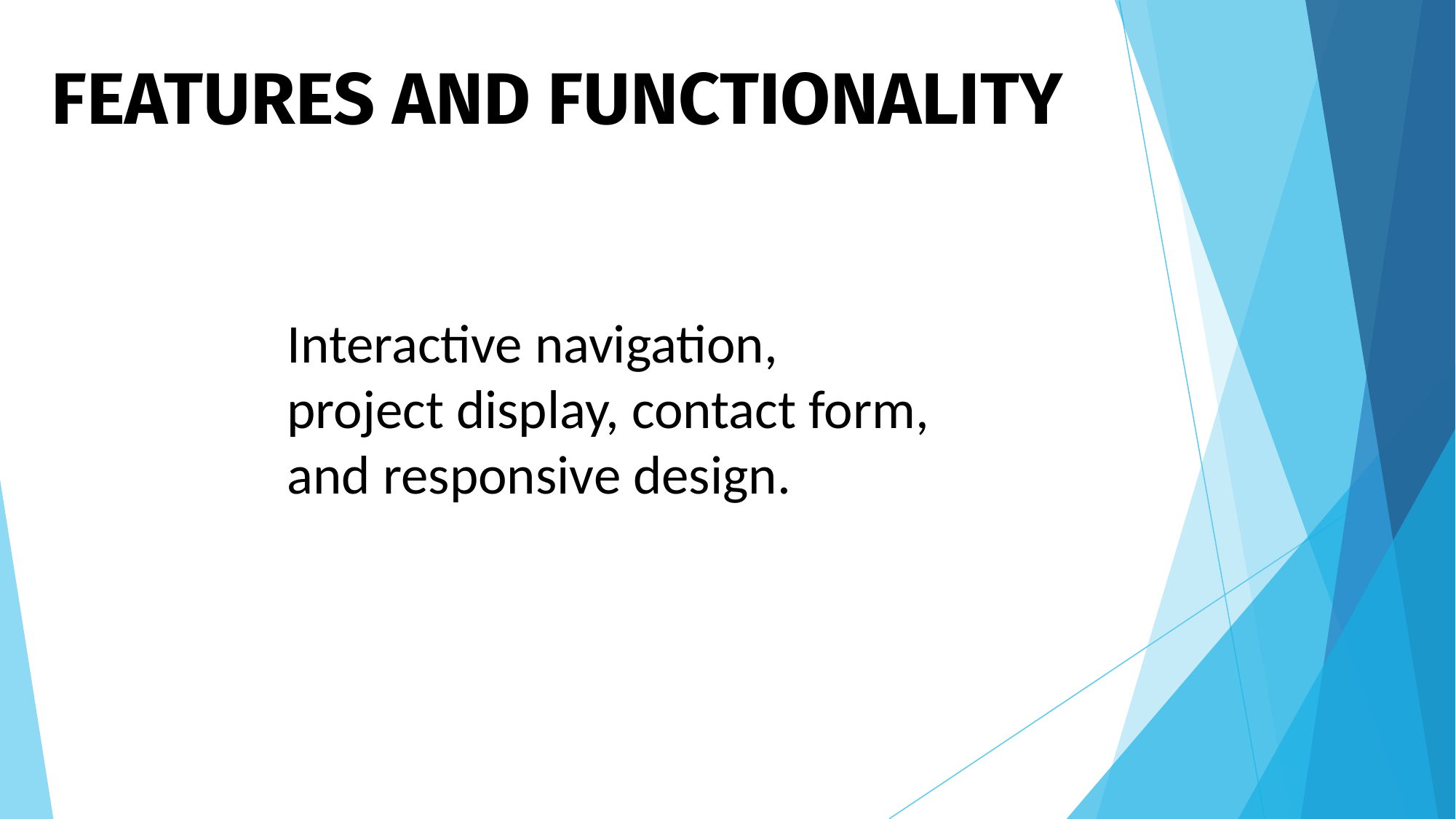

# FEATURES AND FUNCTIONALITY
Interactive navigation, project display, contact form, and responsive design.